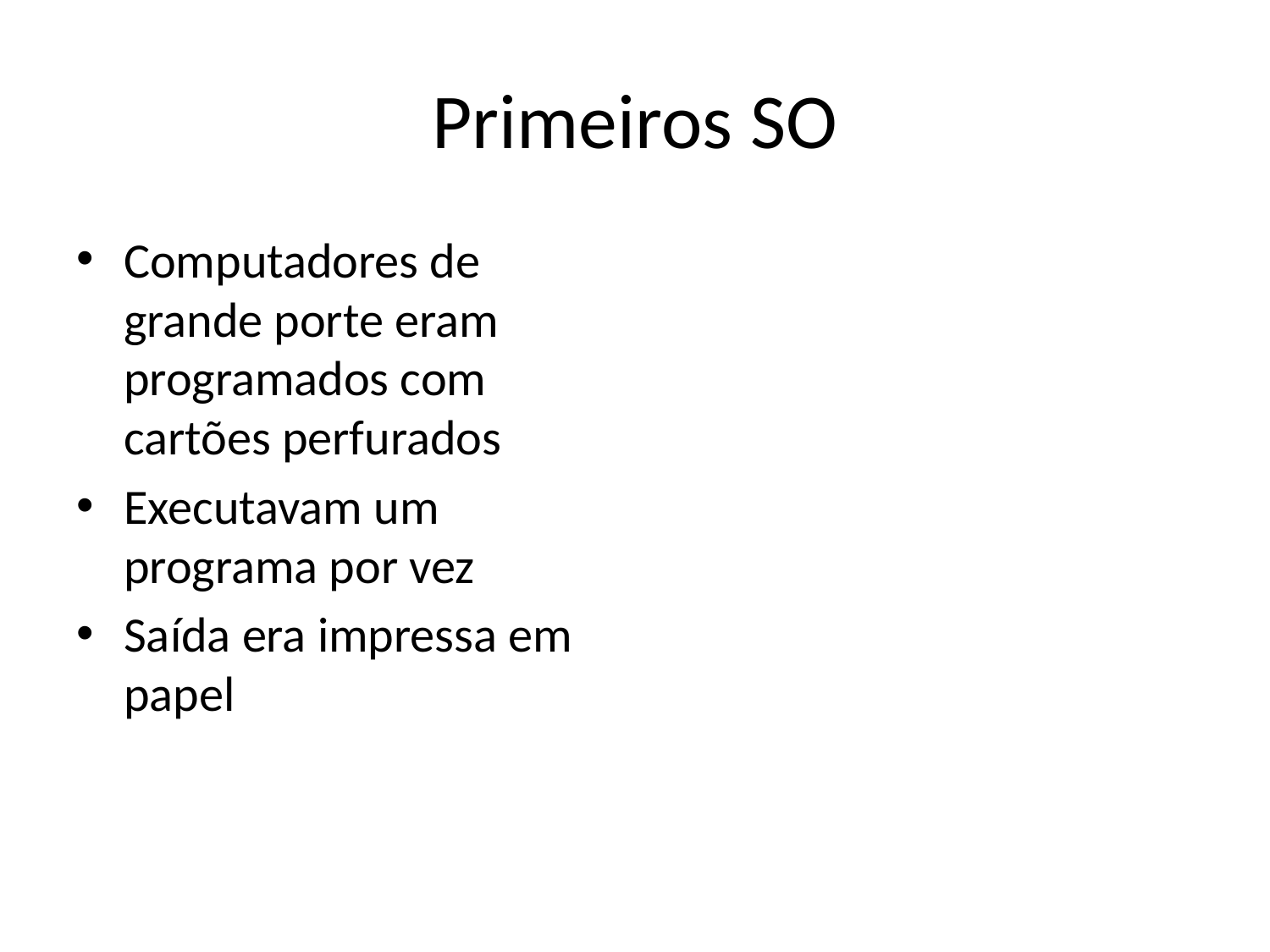

# Primeiros SO
Computadores de grande porte eram programados com cartões perfurados
Executavam um programa por vez
Saída era impressa em papel